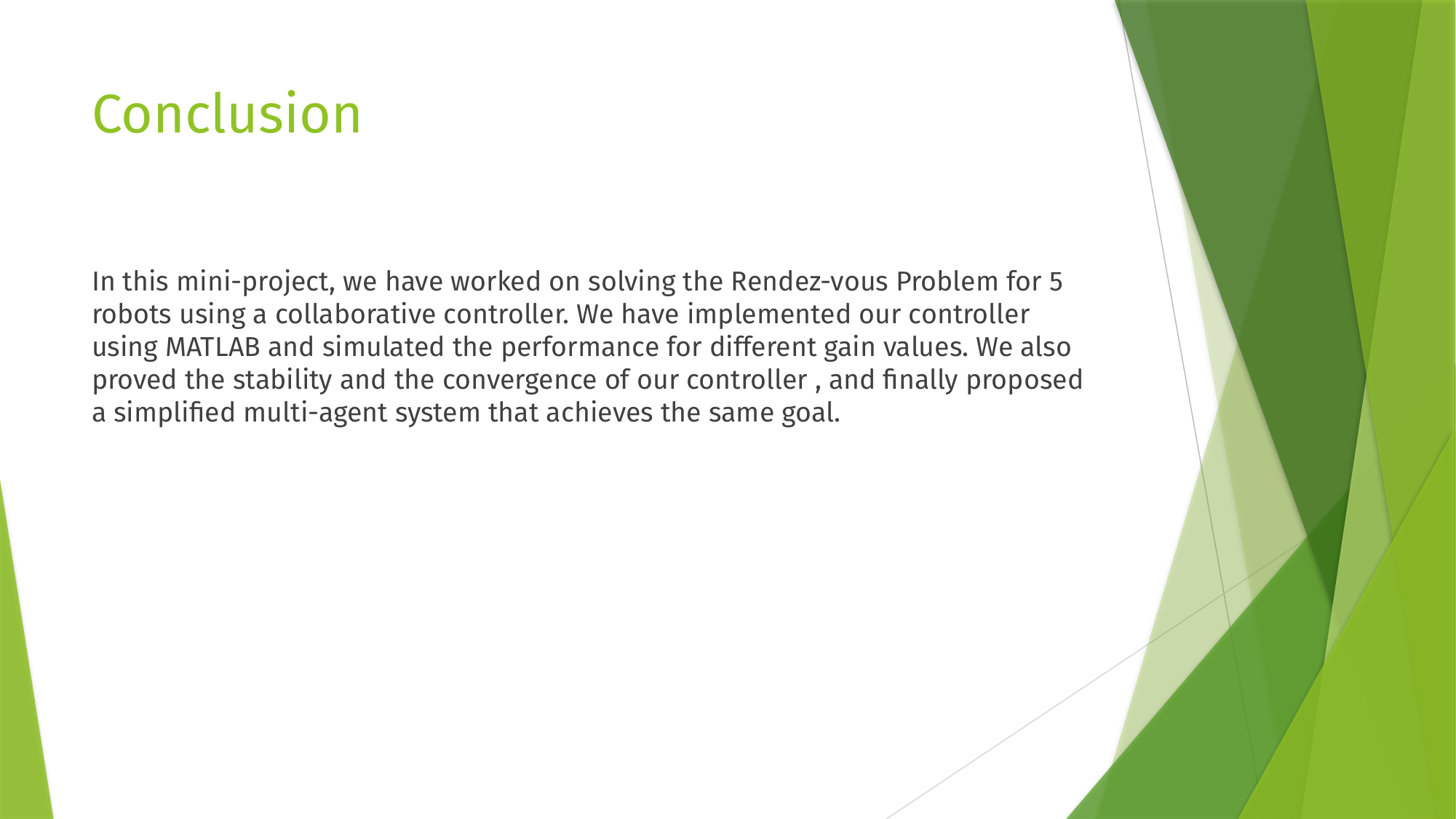

# Conclusion
In this mini-project, we have worked on solving the Rendez-vous Problem for 5 robots using a collaborative controller. We have implemented our controller using MATLAB and simulated the performance for different gain values. We also proved the stability and the convergence of our controller , and finally proposed a simplified multi-agent system that achieves the same goal.